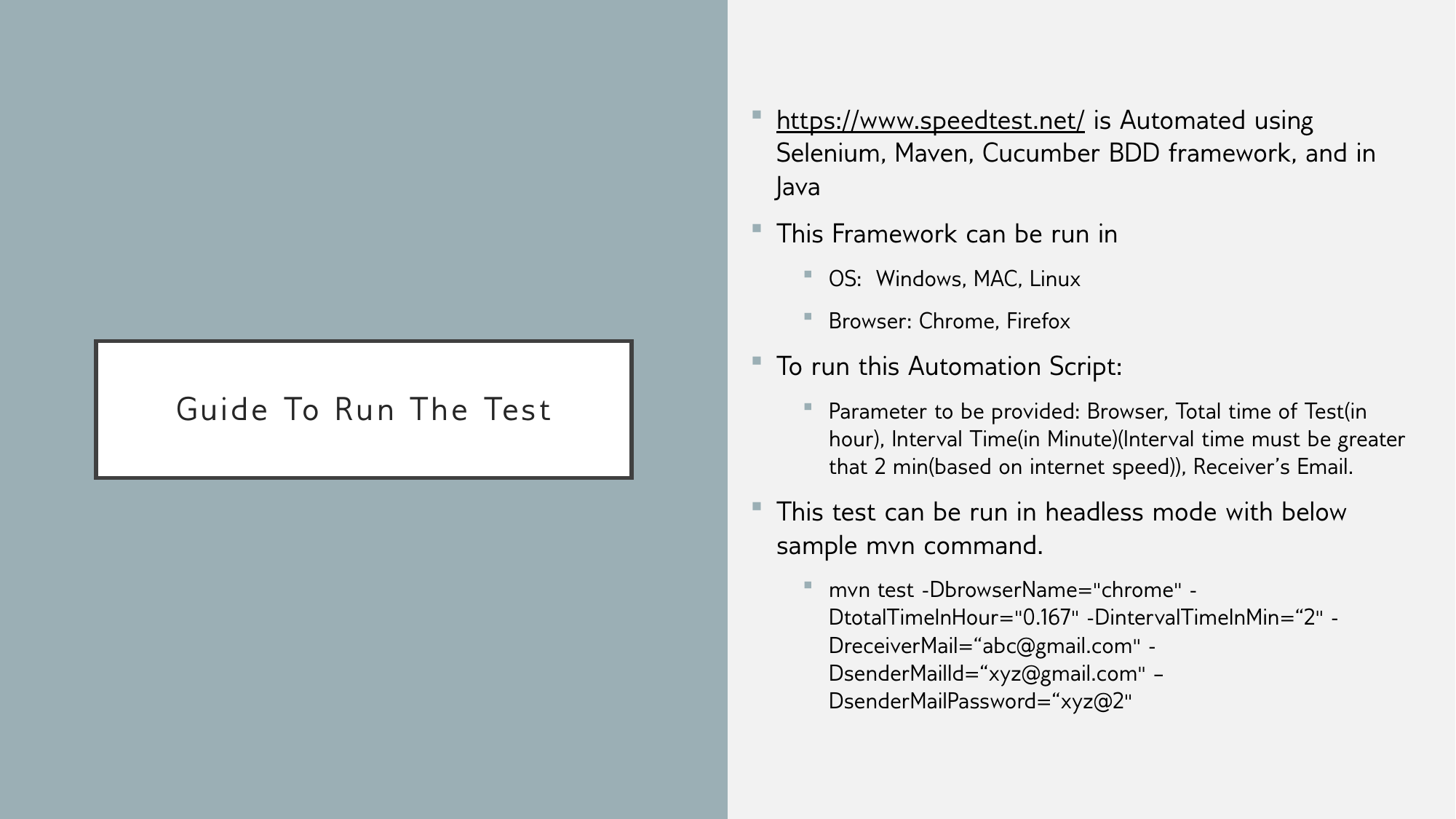

https://www.speedtest.net/ is Automated using Selenium, Maven, Cucumber BDD framework, and in Java
This Framework can be run in
OS:  Windows, MAC, Linux
Browser: Chrome, Firefox
To run this Automation Script:
Parameter to be provided: Browser, Total time of Test(in hour), Interval Time(in Minute)(Interval time must be greater that 2 min(based on internet speed)), Receiver’s Email.
This test can be run in headless mode with below sample mvn command.
mvn test -DbrowserName="chrome" -DtotalTimeInHour="0.167" -DintervalTimeInMin=“2" -DreceiverMail=“abc@gmail.com" -DsenderMailId=“xyz@gmail.com" –DsenderMailPassword=“xyz@2"

# Guide To Run The Test